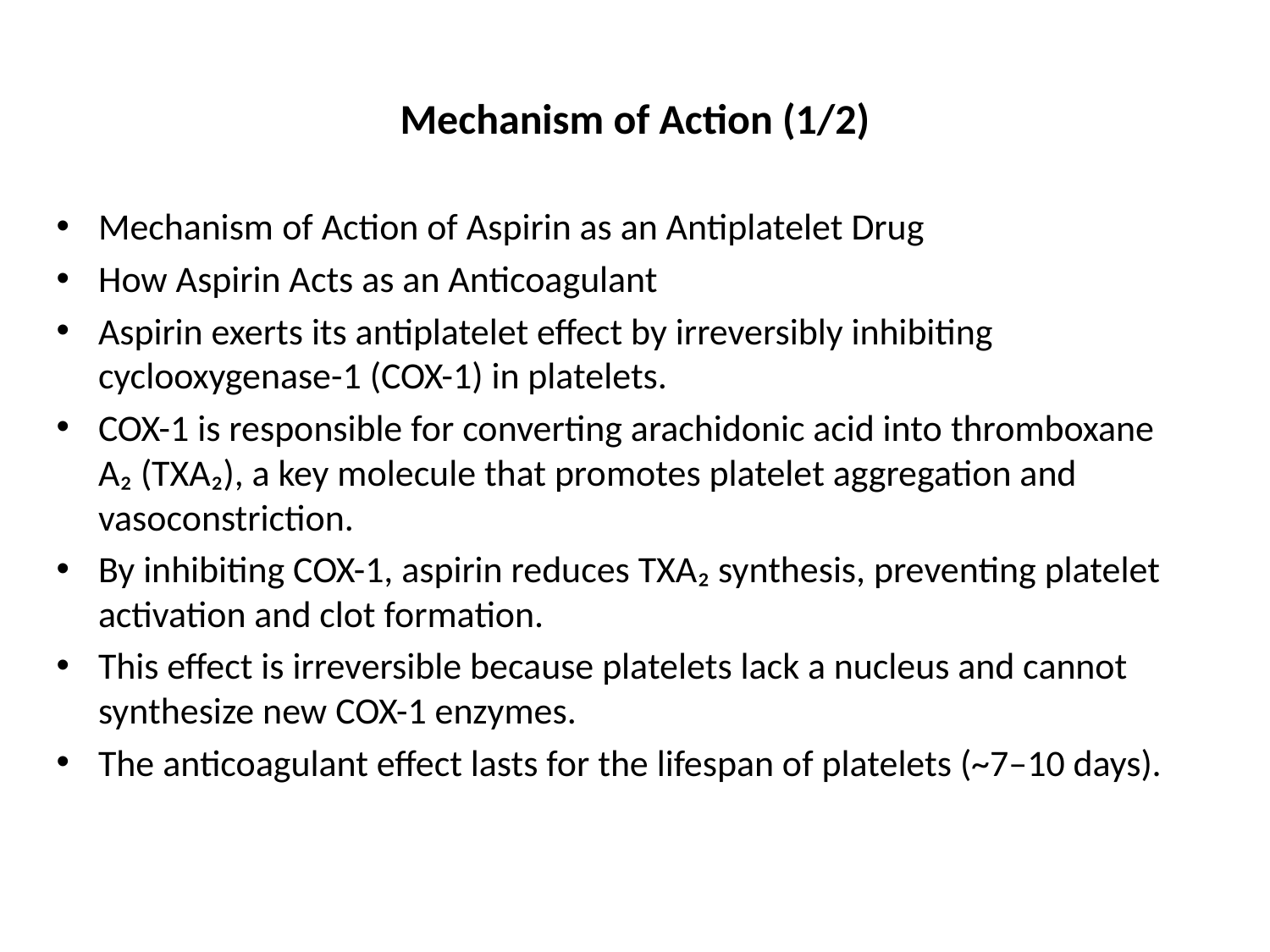

# Mechanism of Action (1/2)
Mechanism of Action of Aspirin as an Antiplatelet Drug
How Aspirin Acts as an Anticoagulant
Aspirin exerts its antiplatelet effect by irreversibly inhibiting cyclooxygenase-1 (COX-1) in platelets.
COX-1 is responsible for converting arachidonic acid into thromboxane A₂ (TXA₂), a key molecule that promotes platelet aggregation and vasoconstriction.
By inhibiting COX-1, aspirin reduces TXA₂ synthesis, preventing platelet activation and clot formation.
This effect is irreversible because platelets lack a nucleus and cannot synthesize new COX-1 enzymes.
The anticoagulant effect lasts for the lifespan of platelets (~7–10 days).